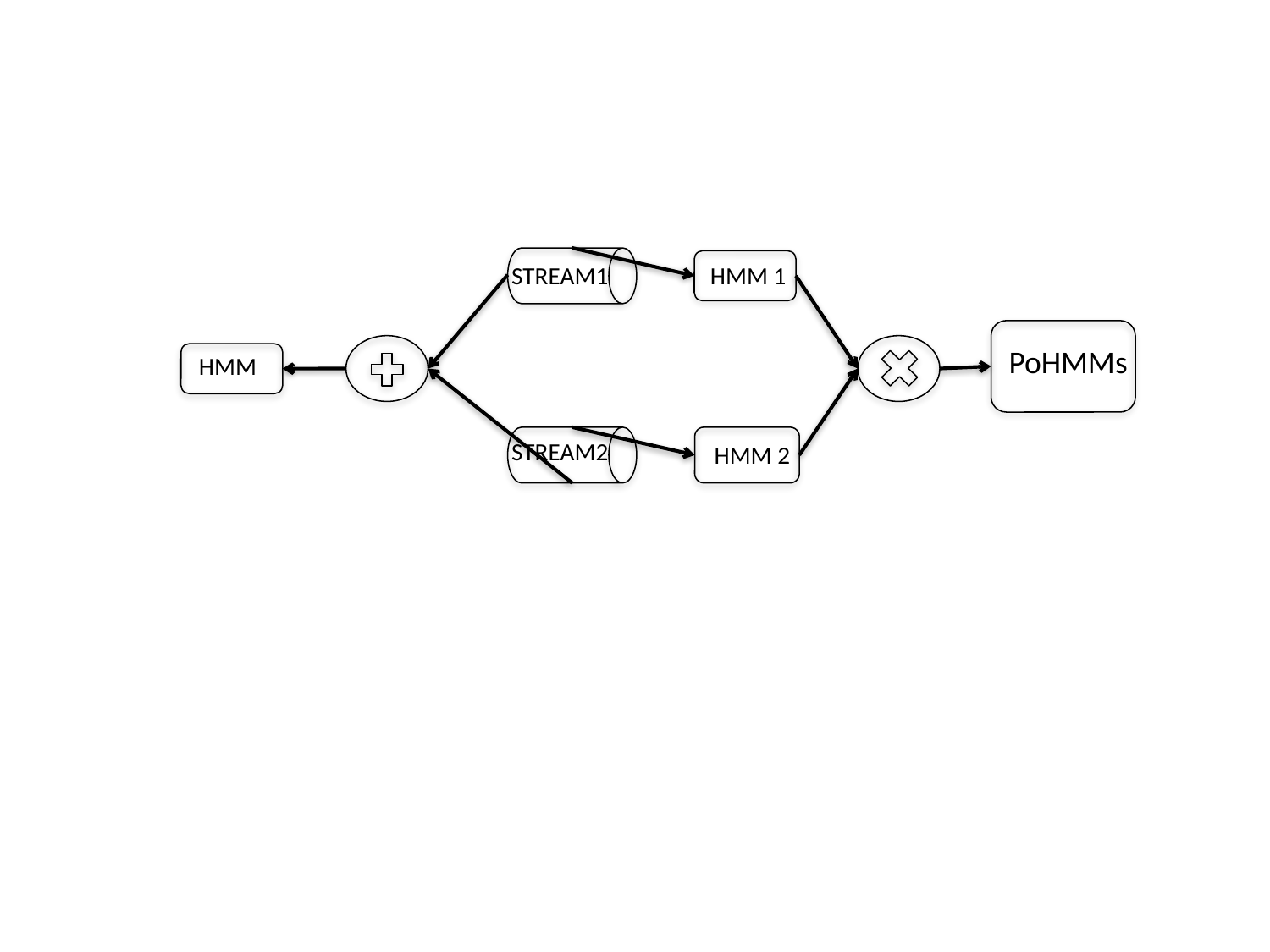

STREAM1
HMM 1

PoHMMs

HMM

STREAM2
HMM 2